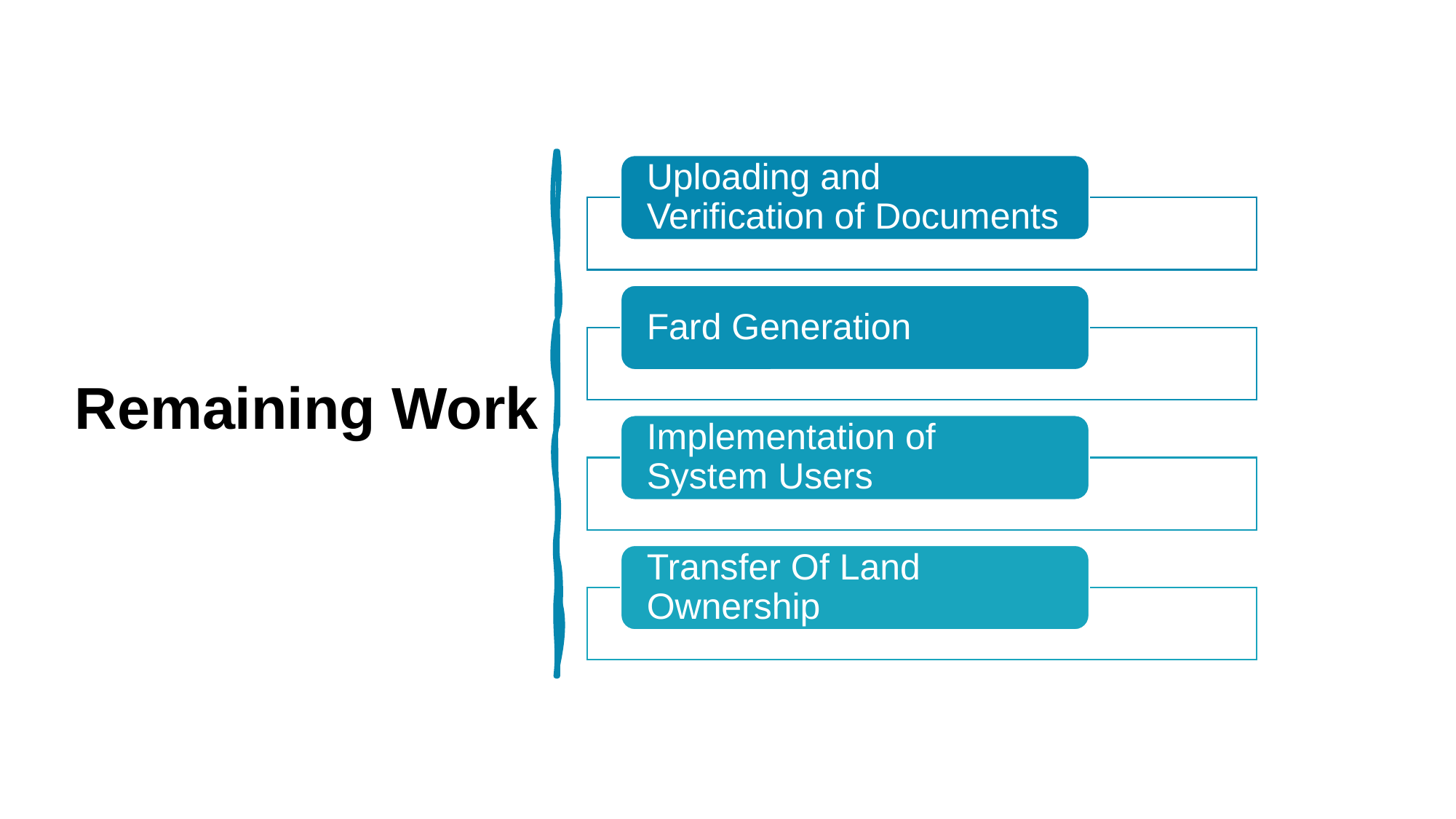

Uploading and Verification of Documents

Fard Generation
Implementation of System Users
Transfer Of Land Ownership
Remaining Work